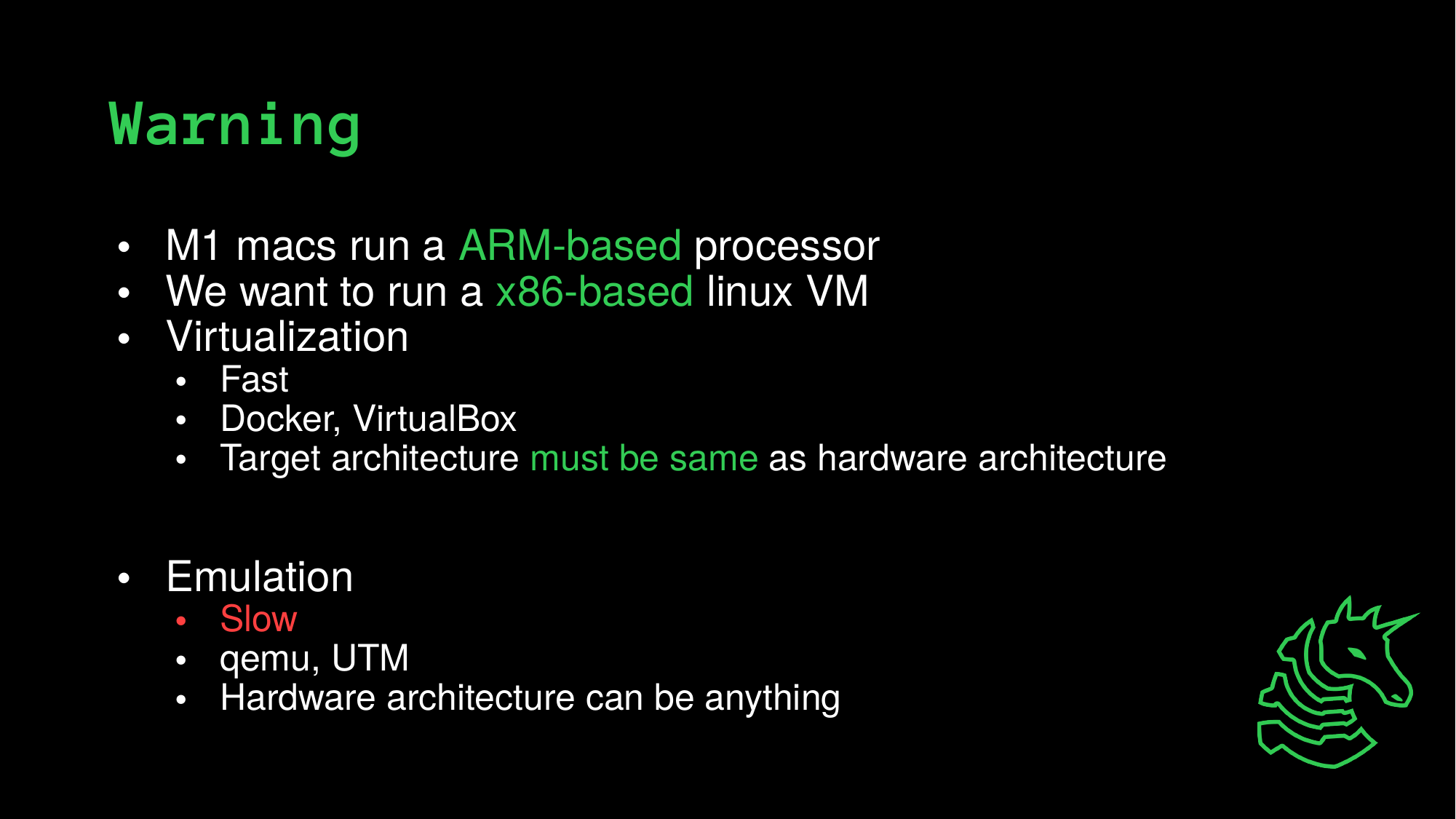

# Warning
M1 macs run a ARM-based processor
We want to run a x86-based linux VM
Virtualization
Fast
Docker, VirtualBox
Target architecture must be same as hardware architecture

Emulation
Slow
qemu, UTM
Hardware architecture can be anything